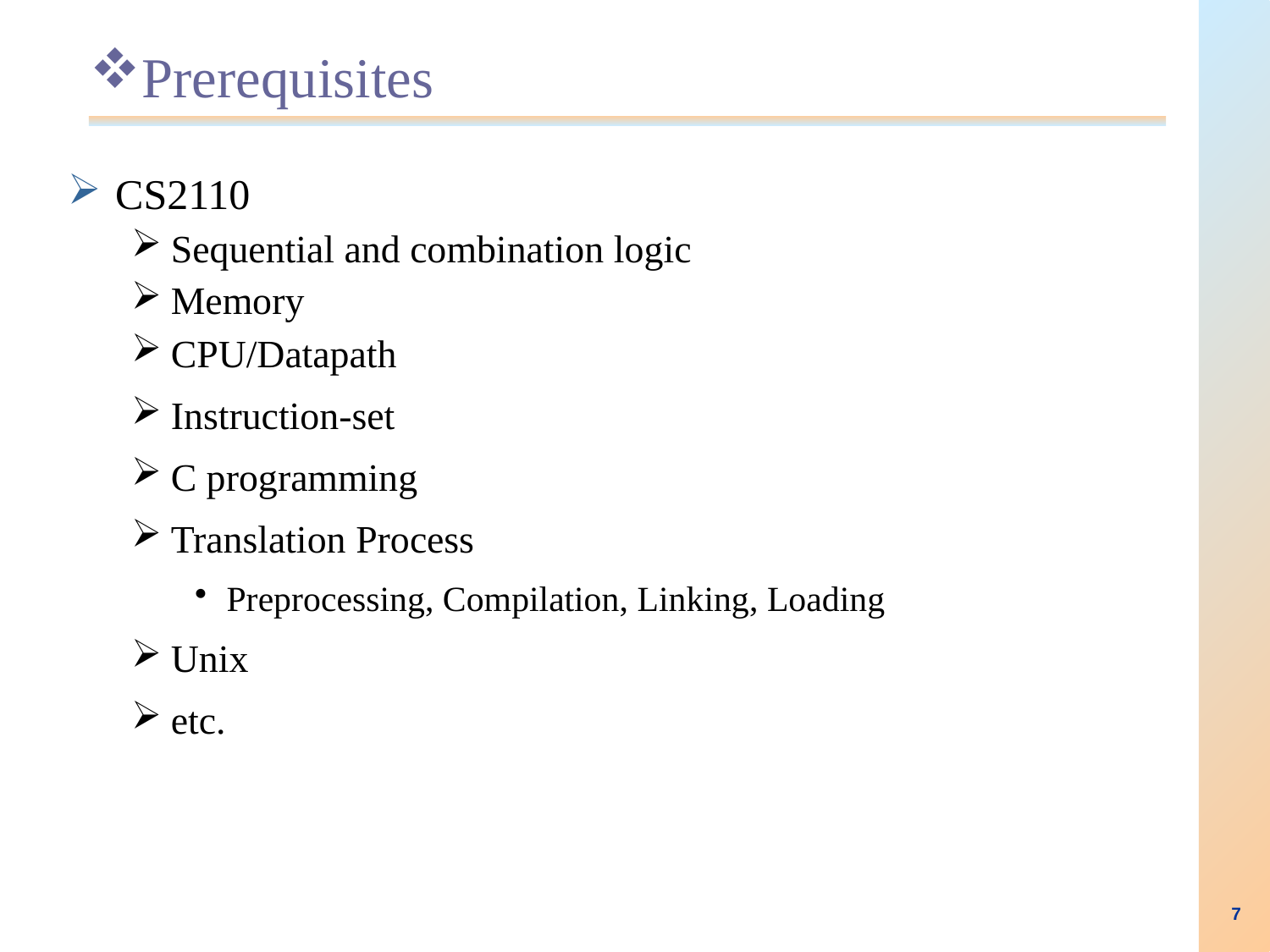

# Prerequisites
CS2110
Sequential and combination logic
Memory
CPU/Datapath
Instruction-set
C programming
Translation Process
Preprocessing, Compilation, Linking, Loading
Unix
etc.